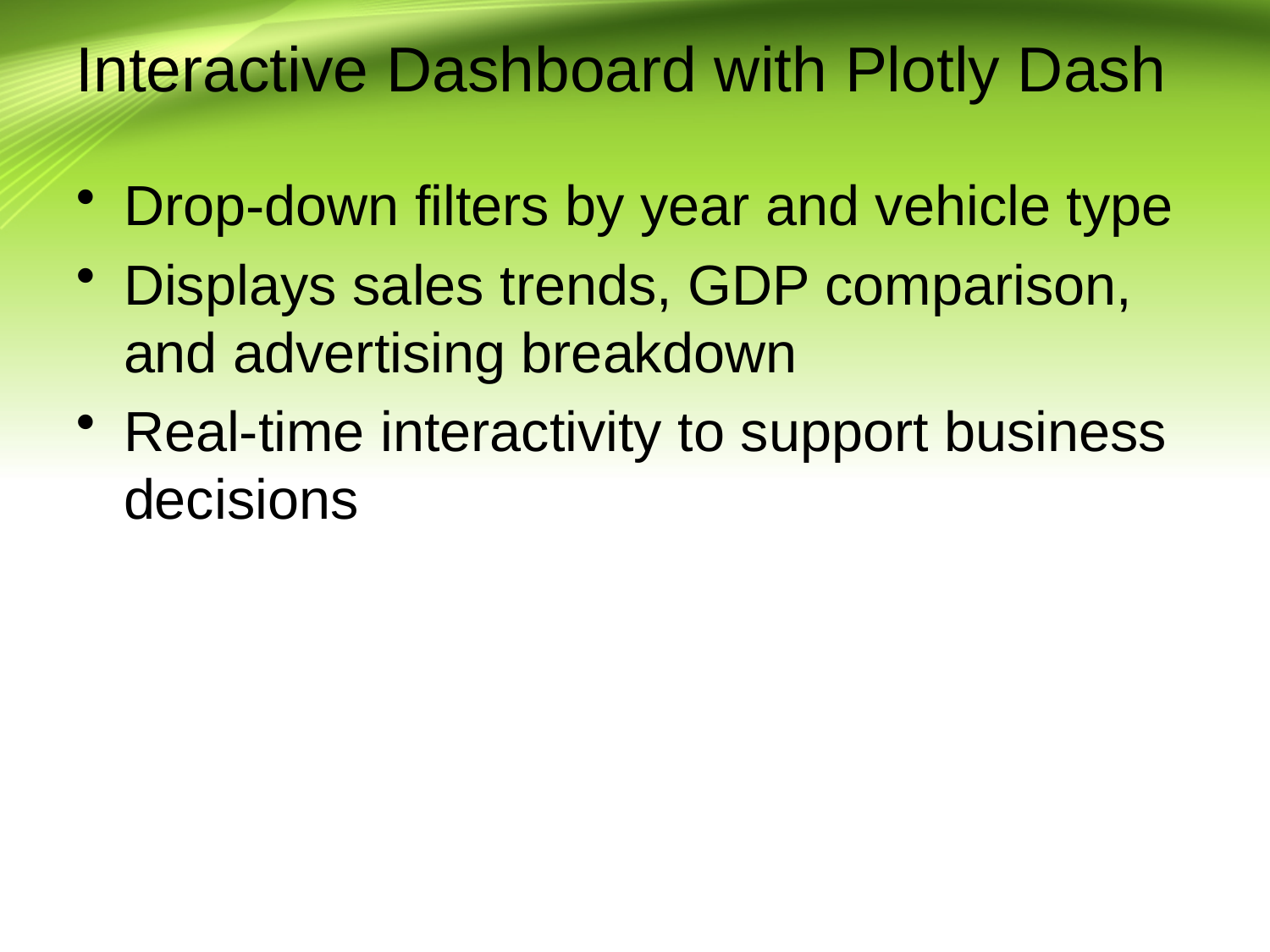

# Interactive Dashboard with Plotly Dash
Drop-down filters by year and vehicle type
Displays sales trends, GDP comparison, and advertising breakdown
Real-time interactivity to support business decisions